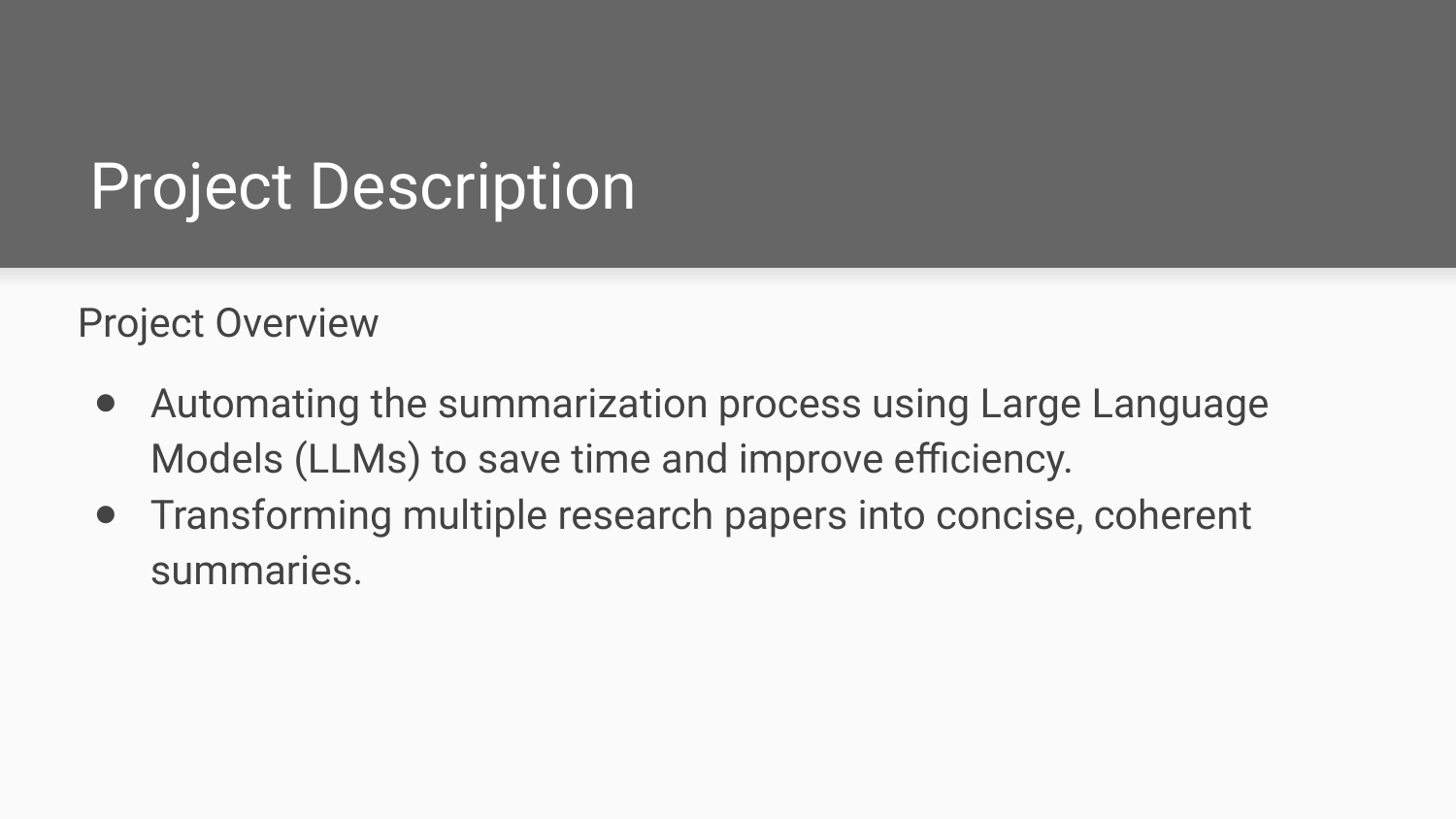

# Project Description
Project Overview
Automating the summarization process using Large Language Models (LLMs) to save time and improve efficiency.
Transforming multiple research papers into concise, coherent summaries.